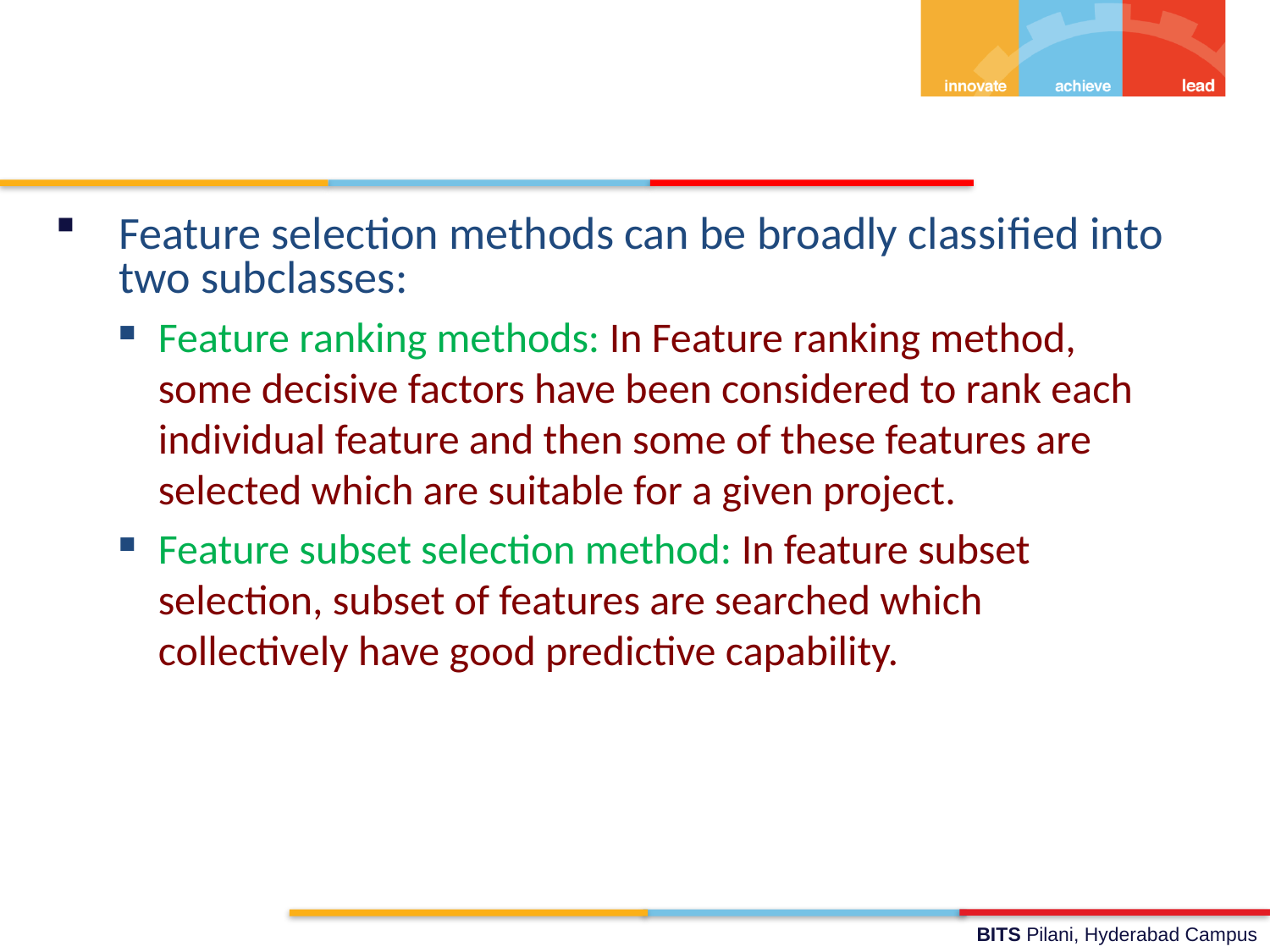

Feature selection methods can be broadly classified into two subclasses:
Feature ranking methods: In Feature ranking method, some decisive factors have been considered to rank each individual feature and then some of these features are selected which are suitable for a given project.
Feature subset selection method: In feature subset selection, subset of features are searched which collectively have good predictive capability.